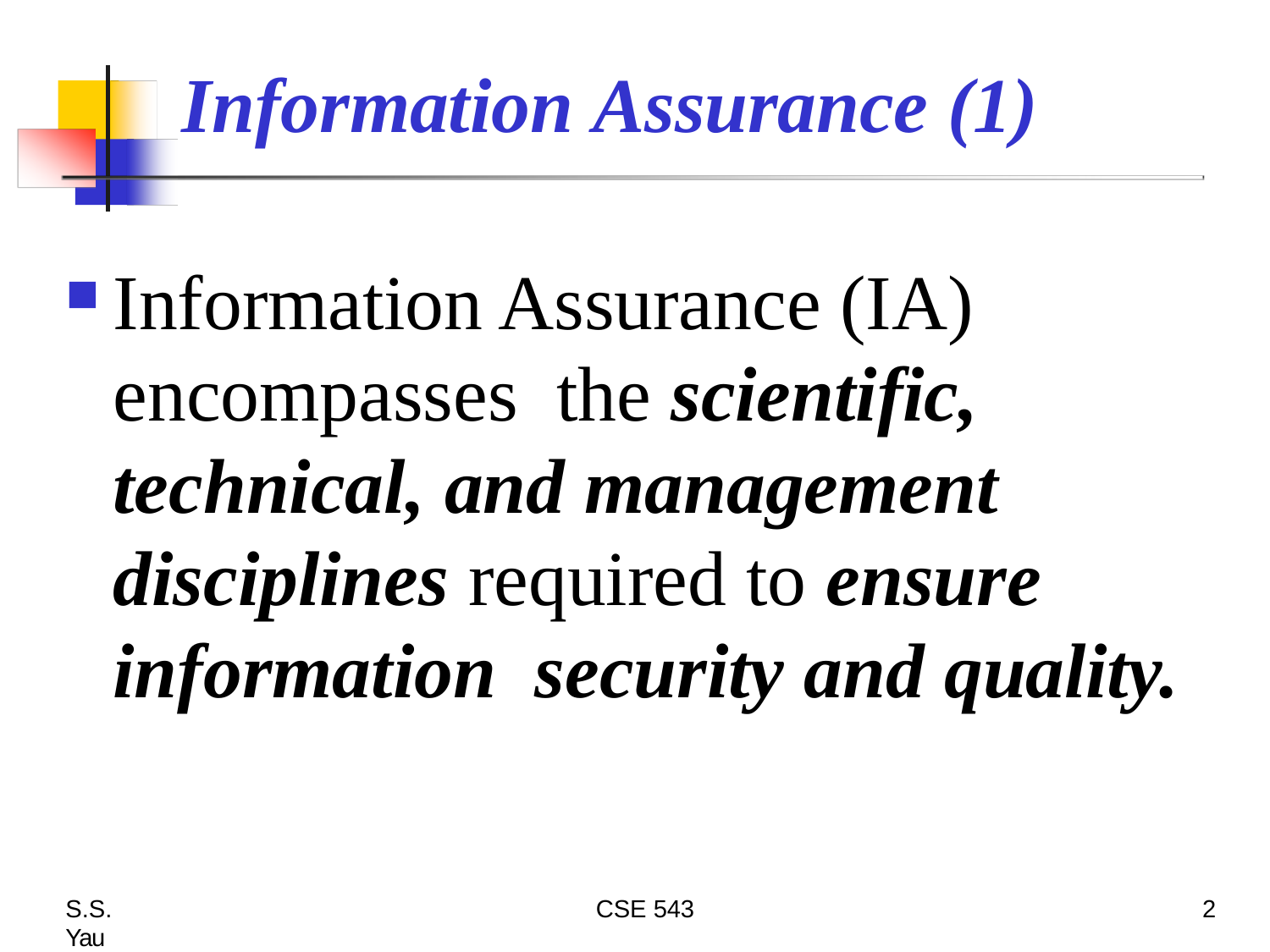

# Information Assurance (1)
Information Assurance (IA) encompasses  the scientific, technical, and management  disciplines required to ensure information  security and quality.

S.S. Yau
CSE 543
2